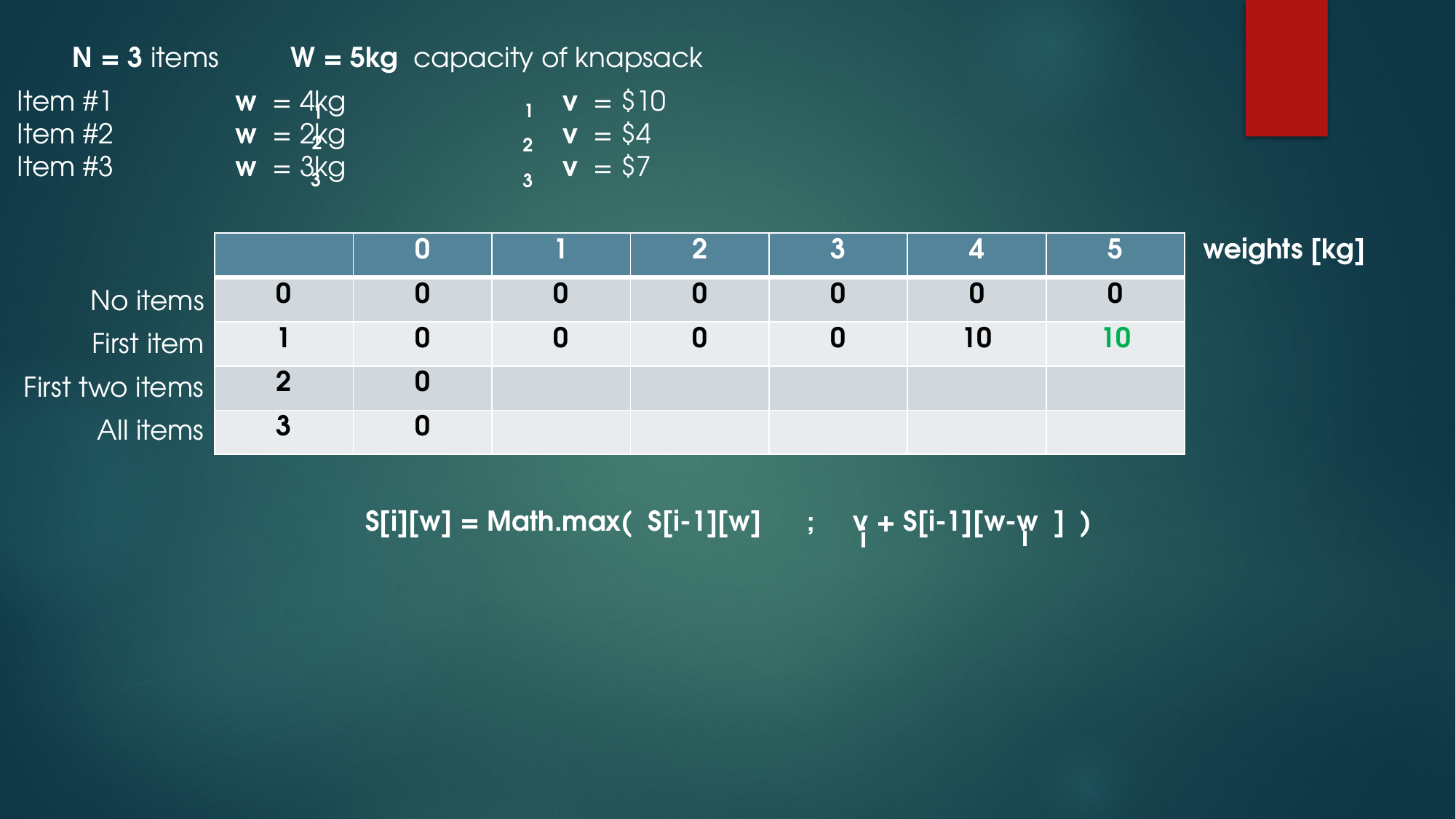

N = 3 items	W = 5kg  capacity of knapsack
Item #1		w  = 4kg		v  = $10
Item #2		w  = 2kg		v  = $4
Item #3		w  = 3kg		v  = $7
1
1
2
2
3
3
weights [kg]
|  | 0 | 1 | 2 | 3 | 4 | 5 |
| --- | --- | --- | --- | --- | --- | --- |
| 0 | 0 | 0 | 0 | 0 | 0 | 0 |
| 1 | 0 | 0 | 0 | 0 | 10 | 10 |
| 2 | 0 |  |  |  |  |  |
| 3 | 0 |  |  |  |  |  |
No items
First item
First two items
All items
S[i][w] = Math.max(  S[i-1][w]      ;     v + S[i-1][w-w  ]  )

i
i